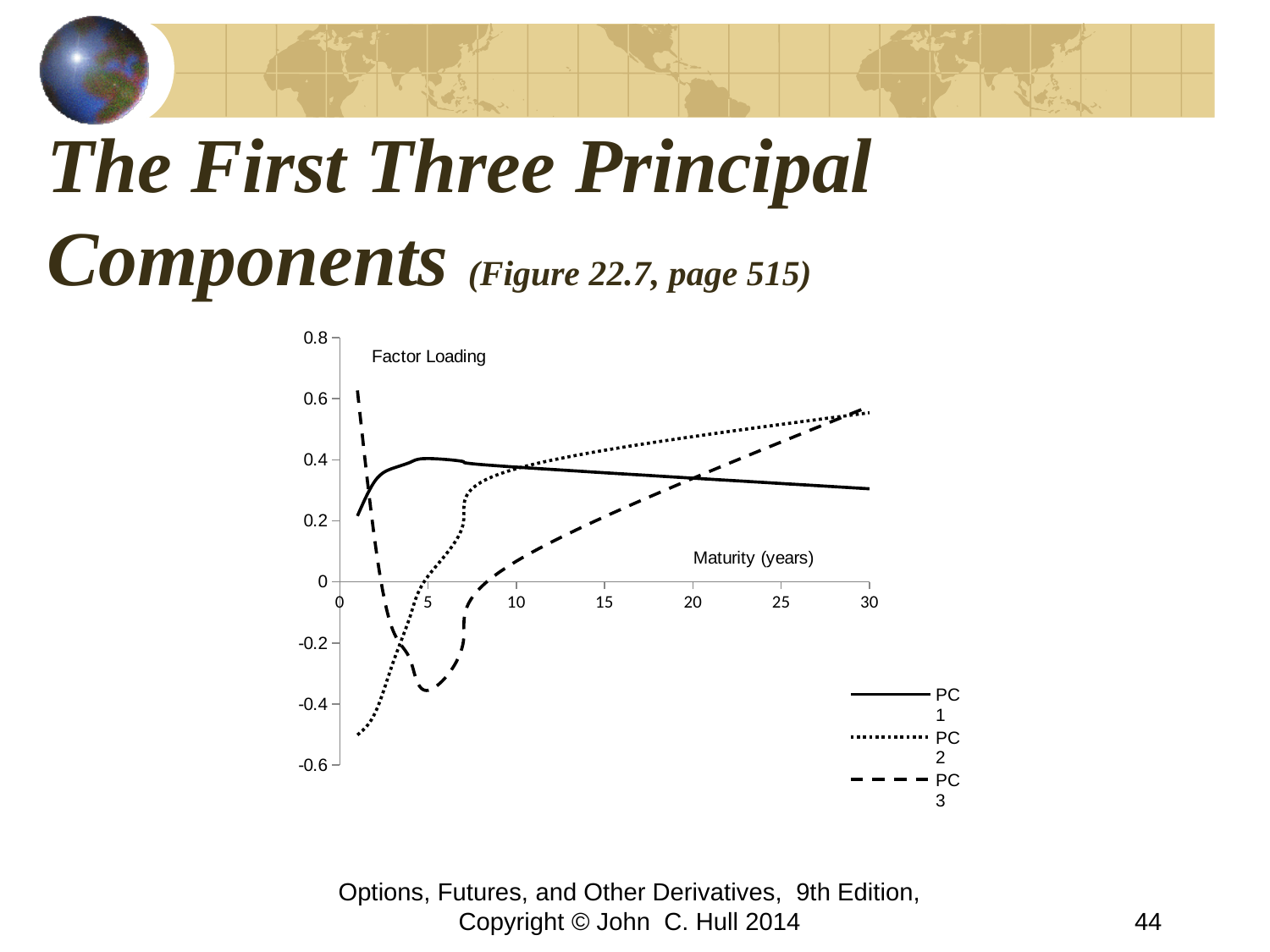

# The First Three Principal Components (Figure 22.7, page 515)

### Chart

| Category | PC1 | PC2 | PC3 |
|---|---|---|---|
Options, Futures, and Other Derivatives,  9th Edition, Copyright © John  C. Hull 2014
44